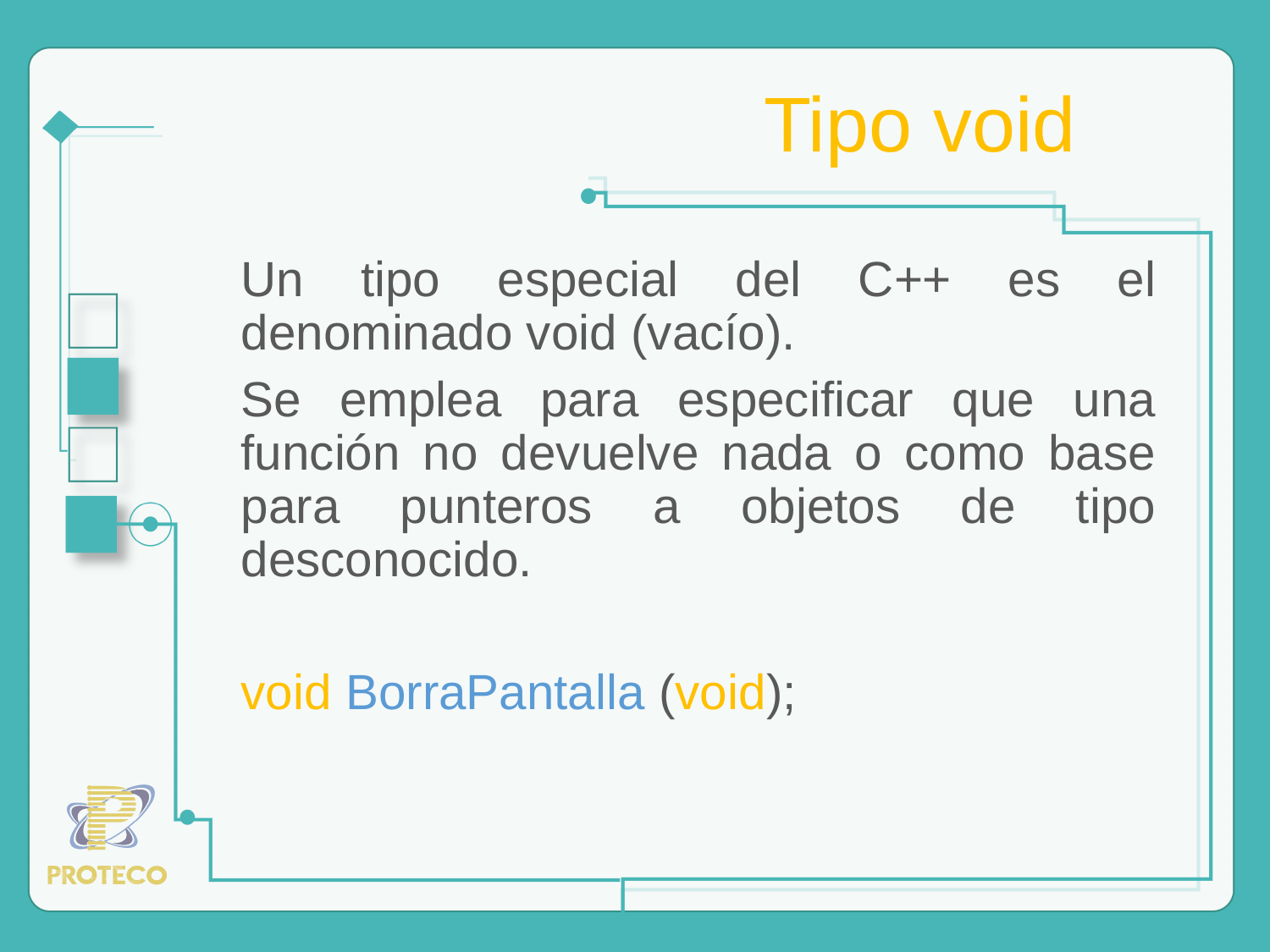

Tipo void
Un tipo especial del C++ es el denominado void (vacío).
Se emplea para especificar que una función no devuelve nada o como base para punteros a objetos de tipo desconocido.

void BorraPantalla (void);